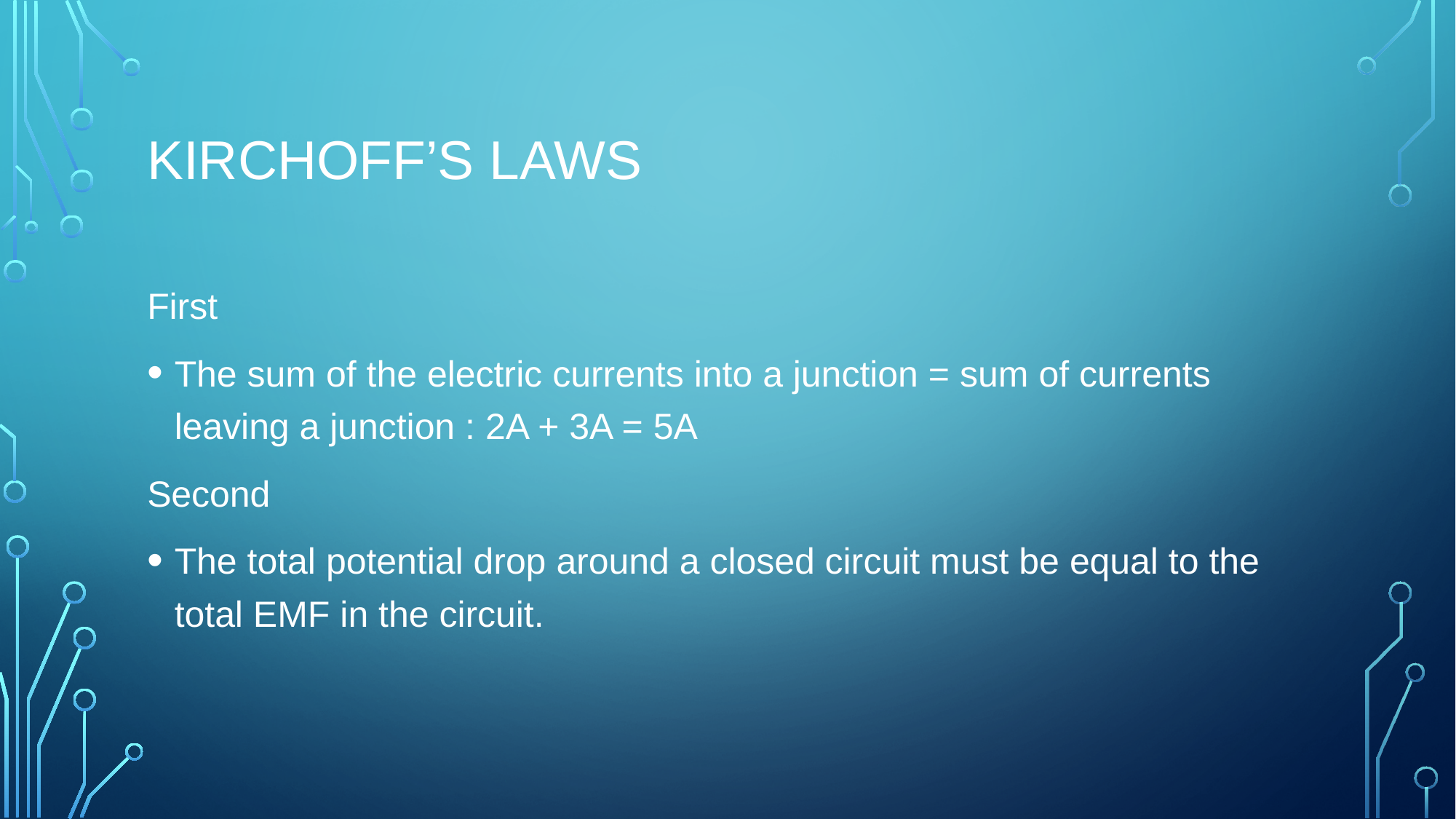

# KIRCHOFF’S Laws
First
The sum of the electric currents into a junction = sum of currents leaving a junction : 2A + 3A = 5A
Second
The total potential drop around a closed circuit must be equal to the total EMF in the circuit.